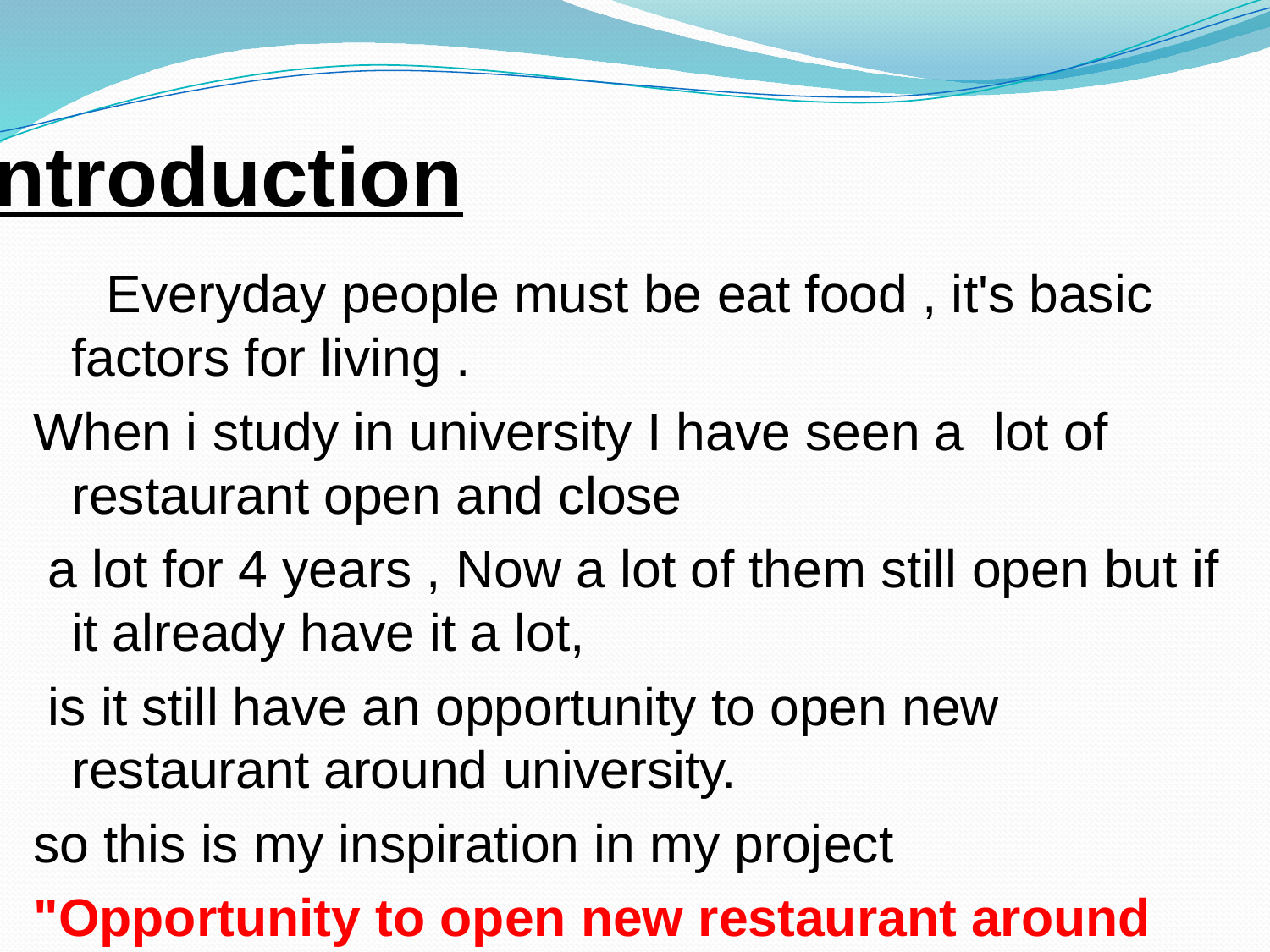

Introduction
        Everyday people must be eat food , it's basic factors for living .
When i study in university I have seen a  lot of restaurant open and close
 a lot for 4 years , Now a lot of them still open but if it already have it a lot,
 is it still have an opportunity to open new restaurant around university.
so this is my inspiration in my project
"Opportunity to open new restaurant around Kasetsart University  Thailand "